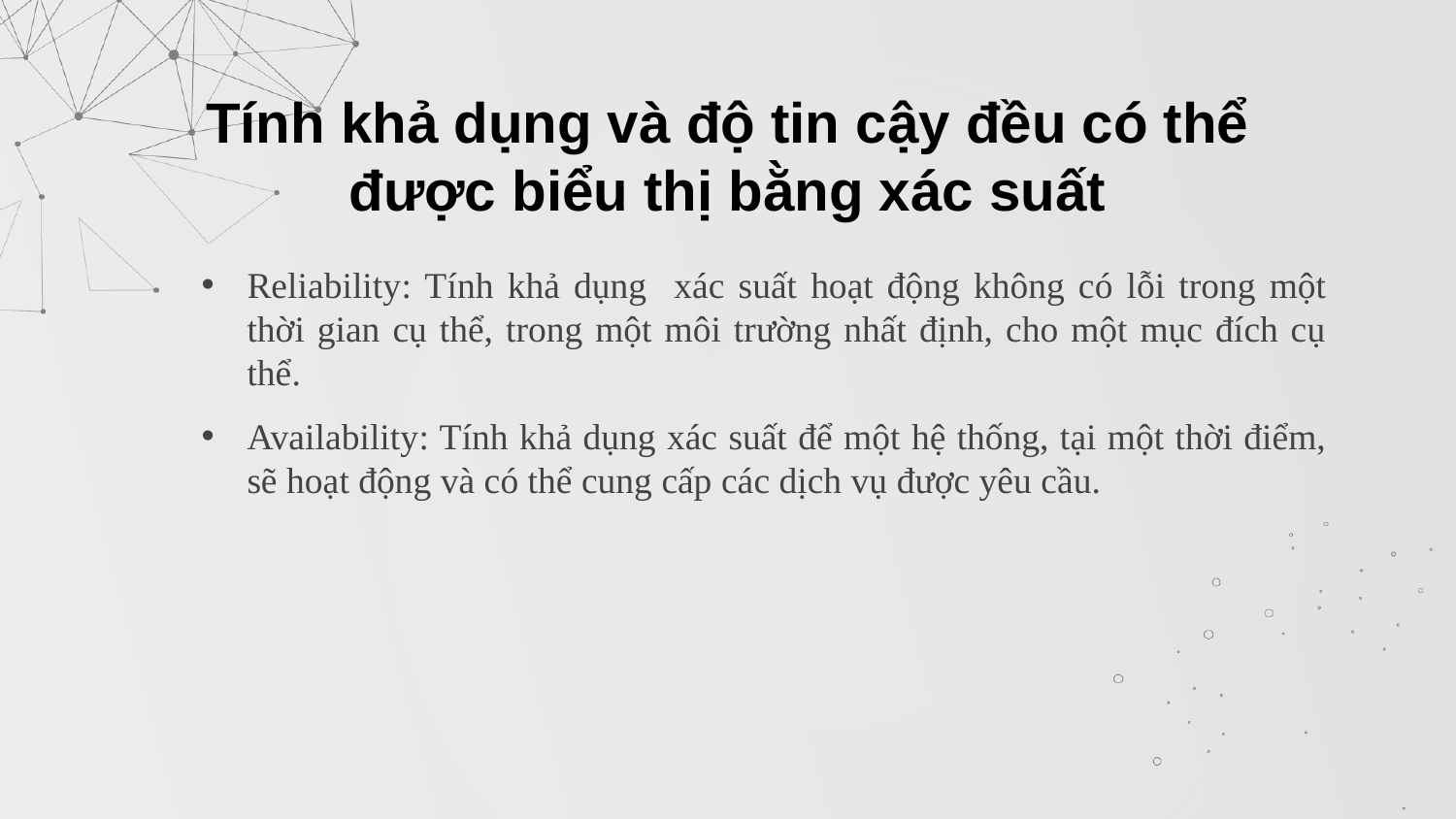

Tính khả dụng và độ tin cậy đều có thể được biểu thị bằng xác suất

Reliability: Tính khả dụng  xác suất hoạt động không có lỗi trong một thời gian cụ thể, trong một môi trường nhất định, cho một mục đích cụ thể.
Availability: Tính khả dụng xác suất để một hệ thống, tại một thời điểm, sẽ hoạt động và có thể cung cấp các dịch vụ được yêu cầu.